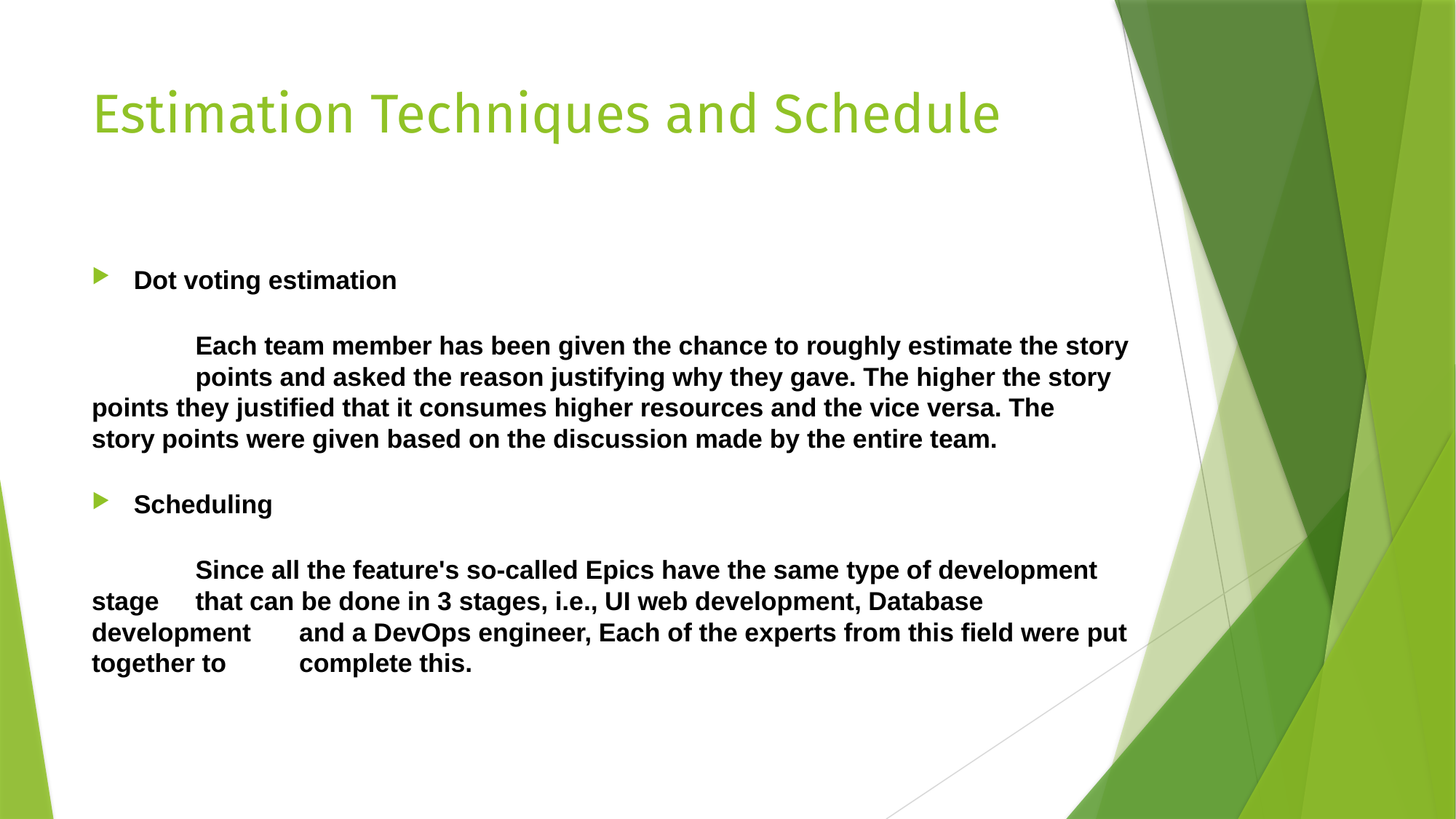

# Estimation Techniques and Schedule
Dot voting estimation
	Each team member has been given the chance to roughly estimate the story 	points and asked the reason justifying why they gave. The higher the story 	points they justified that it consumes higher resources and the vice versa. The 	story points were given based on the discussion made by the entire team.
Scheduling
	Since all the feature's so-called Epics have the same type of development stage 	that can be done in 3 stages, i.e., UI web development, Database development 	and a DevOps engineer, Each of the experts from this field were put together to 	complete this.